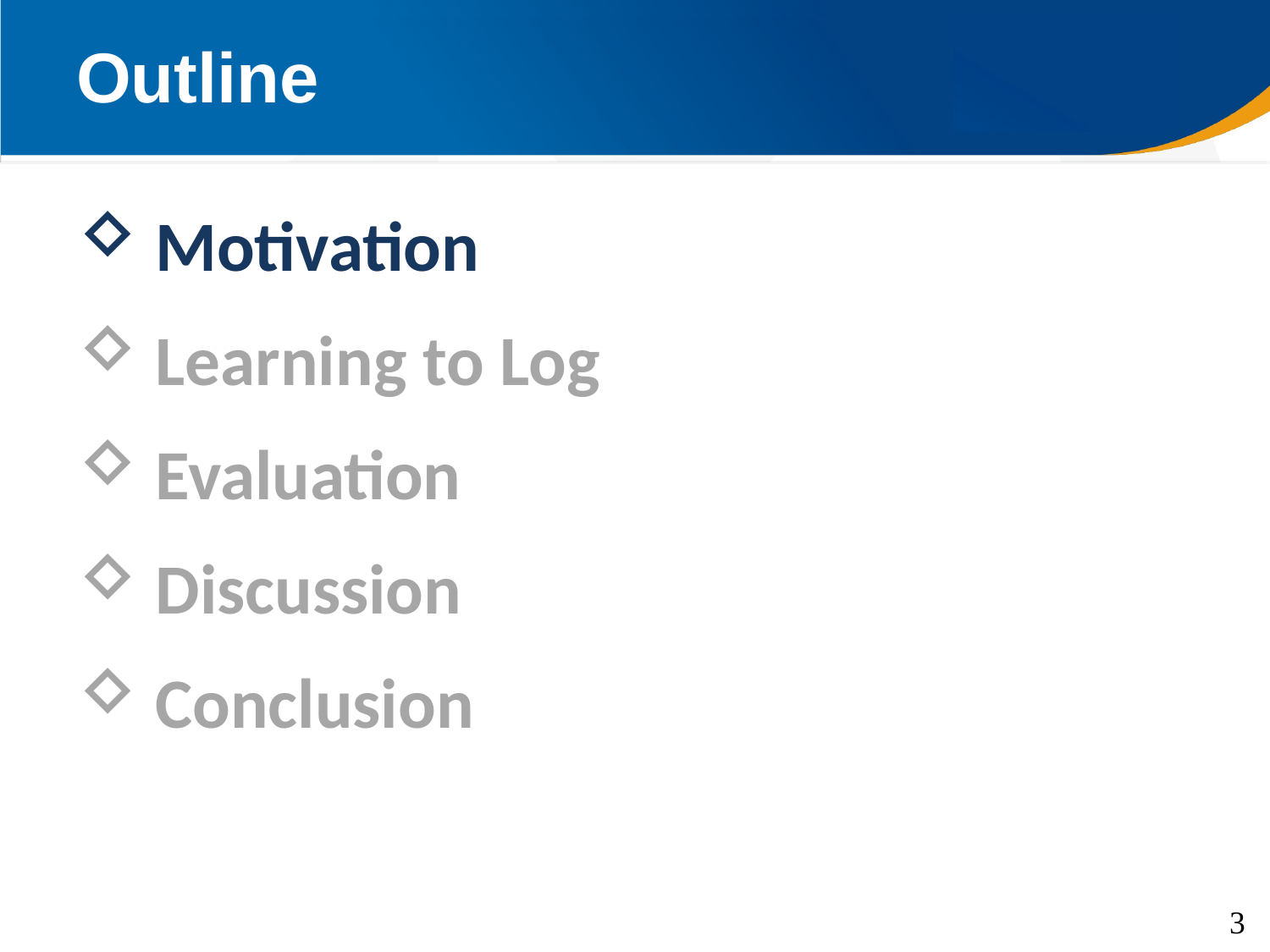

# Outline
 Motivation
 Learning to Log
 Evaluation
 Discussion
 Conclusion
3